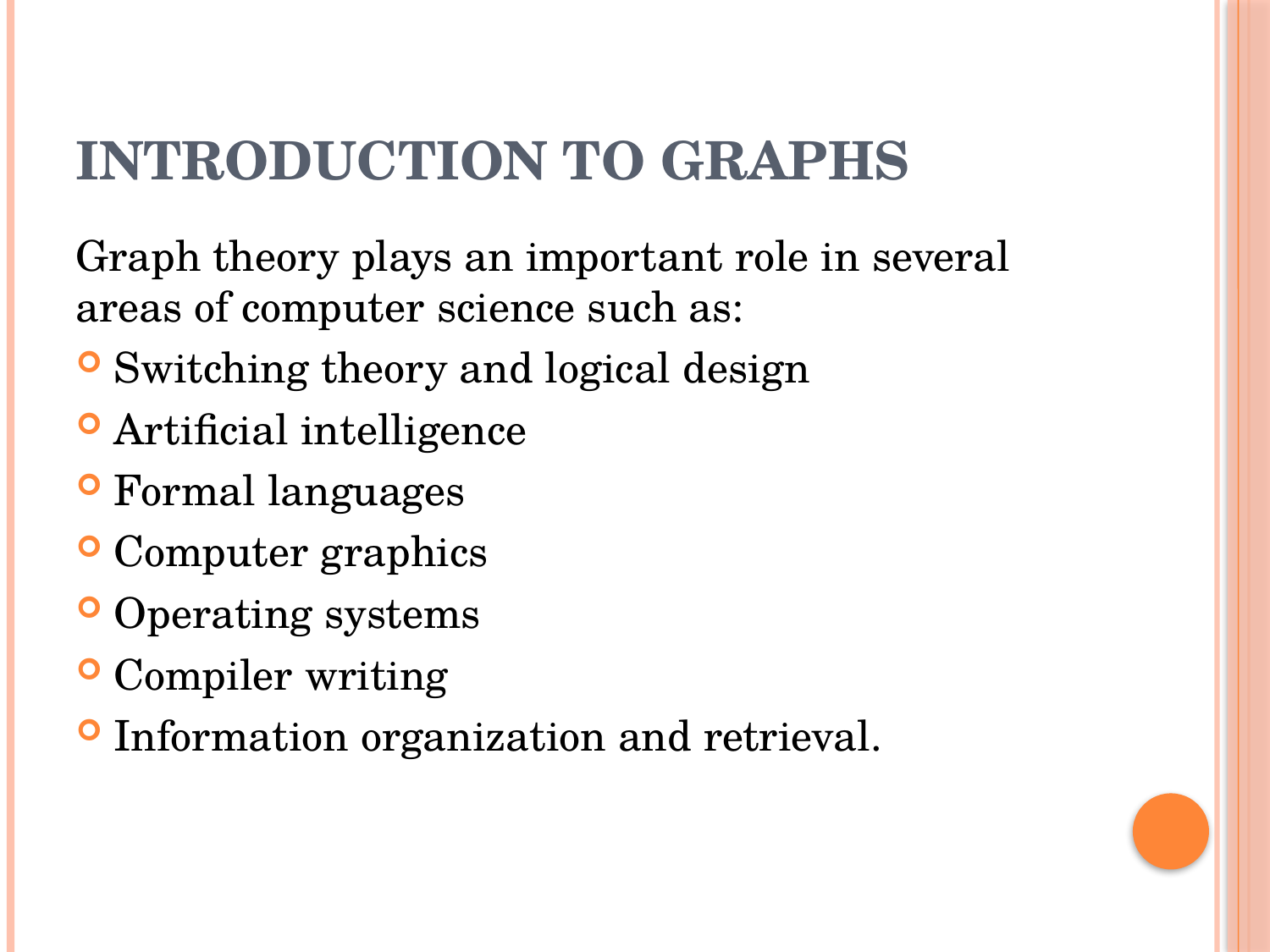

# INTRODUCTION TO GRAPHS
Graph theory plays an important role in several areas of computer science such as:
Switching theory and logical design
Artificial intelligence
Formal languages
Computer graphics
Operating systems
Compiler writing
Information organization and retrieval.